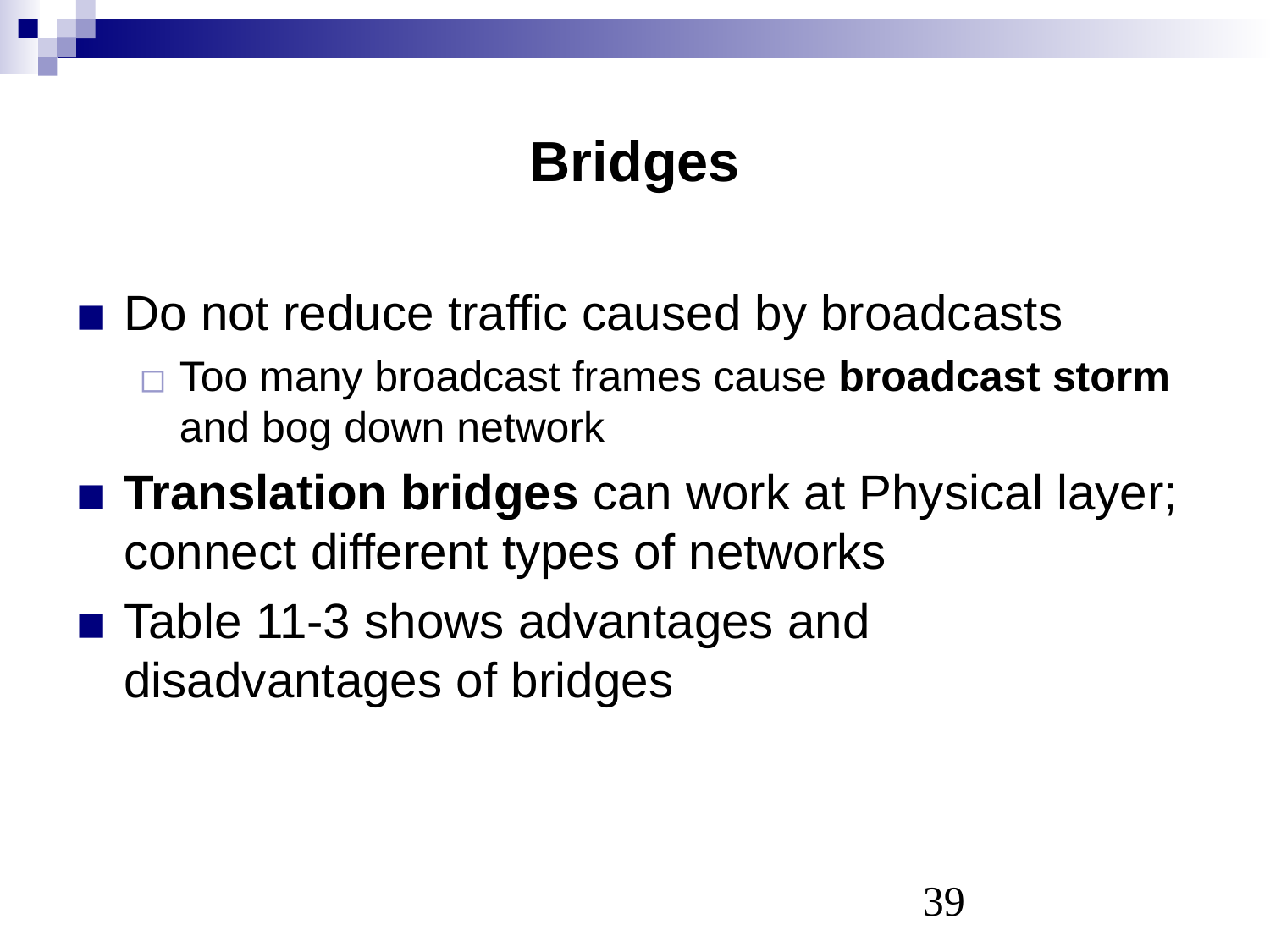

# Bridges
Do not reduce traffic caused by broadcasts
Too many broadcast frames cause broadcast storm and bog down network
Translation bridges can work at Physical layer; connect different types of networks
Table 11-3 shows advantages and disadvantages of bridges
39